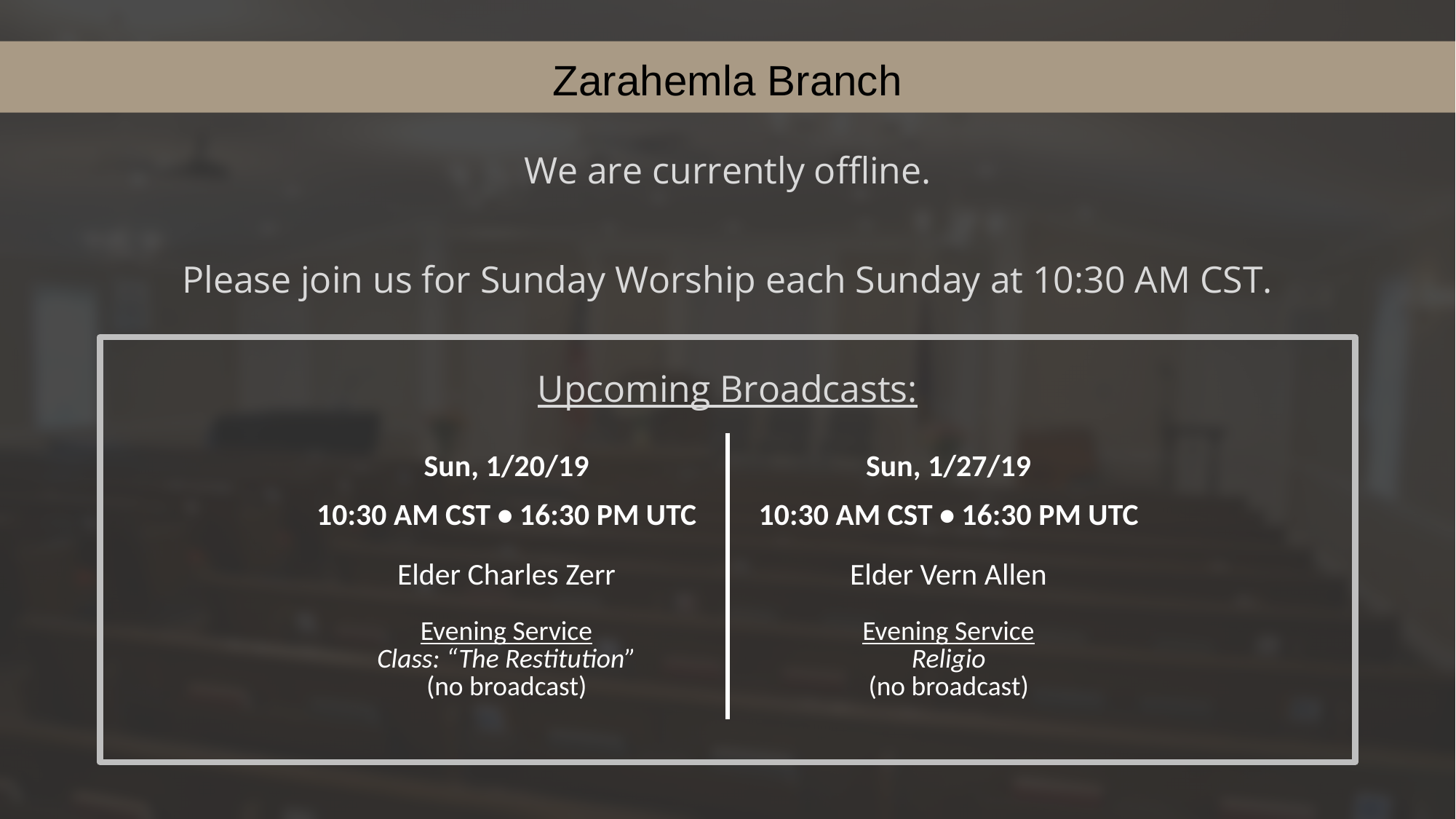

Zarahemla Branch
We are currently offline.

Please join us for Sunday Worship each Sunday at 10:30 AM CST.

Upcoming Broadcasts:
| Sun, 1/20/19 | Sun, 1/27/19 |
| --- | --- |
| 10:30 AM CST • 16:30 PM UTC | 10:30 AM CST • 16:30 PM UTC |
| Elder Charles Zerr Evening Service Class: “The Restitution” (no broadcast) | Elder Vern Allen Evening Service Religio (no broadcast) |